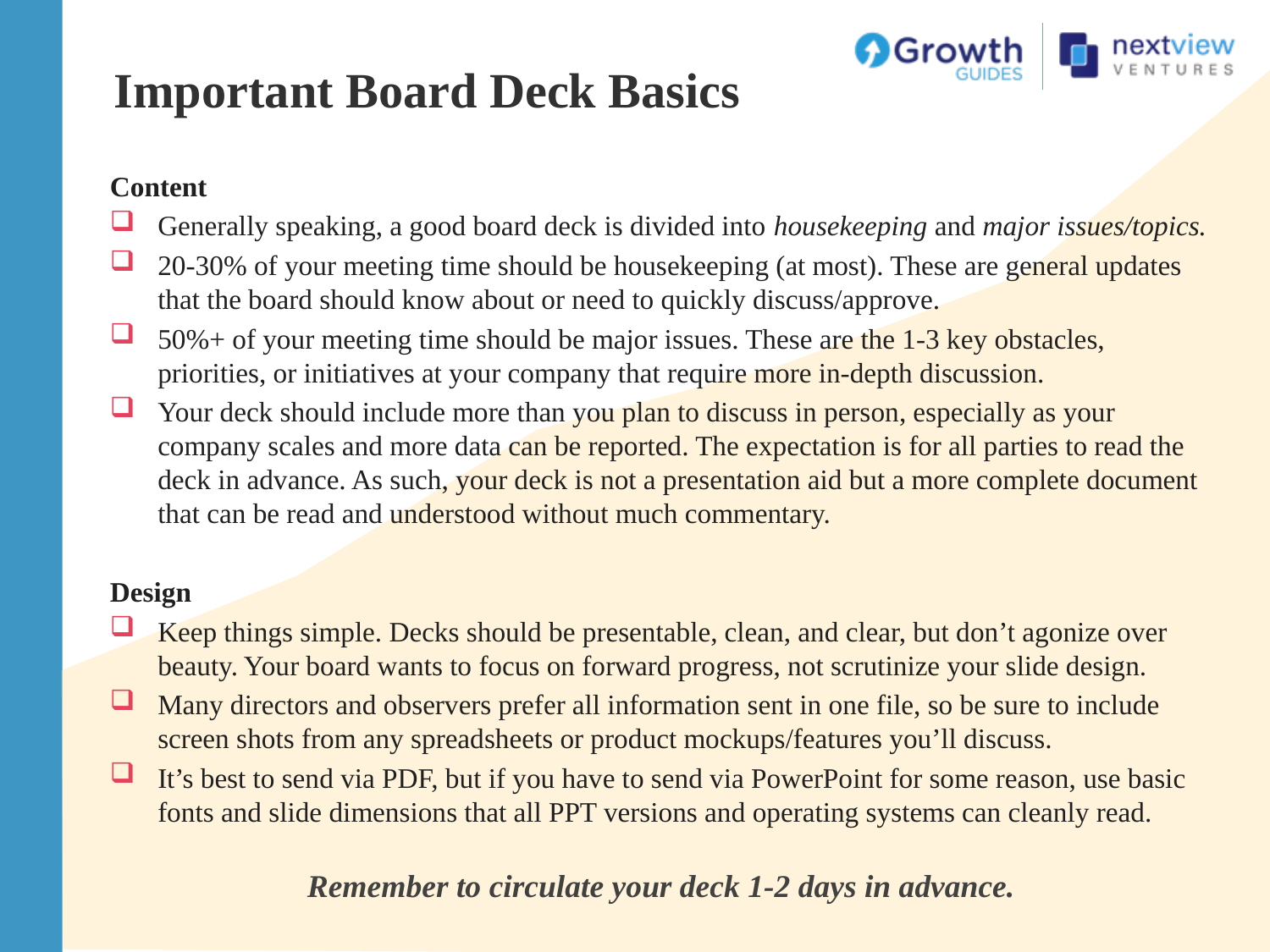

Important Board Deck Basics

Content
Generally speaking, a good board deck is divided into housekeeping and major issues/topics.
20-30% of your meeting time should be housekeeping (at most). These are general updates that the board should know about or need to quickly discuss/approve.
50%+ of your meeting time should be major issues. These are the 1-3 key obstacles, priorities, or initiatives at your company that require more in-depth discussion.
Your deck should include more than you plan to discuss in person, especially as your company scales and more data can be reported. The expectation is for all parties to read the deck in advance. As such, your deck is not a presentation aid but a more complete document that can be read and understood without much commentary.

Design
Keep things simple. Decks should be presentable, clean, and clear, but don’t agonize over beauty. Your board wants to focus on forward progress, not scrutinize your slide design.
Many directors and observers prefer all information sent in one file, so be sure to include screen shots from any spreadsheets or product mockups/features you’ll discuss.
It’s best to send via PDF, but if you have to send via PowerPoint for some reason, use basic fonts and slide dimensions that all PPT versions and operating systems can cleanly read.

Remember to circulate your deck 1-2 days in advance.